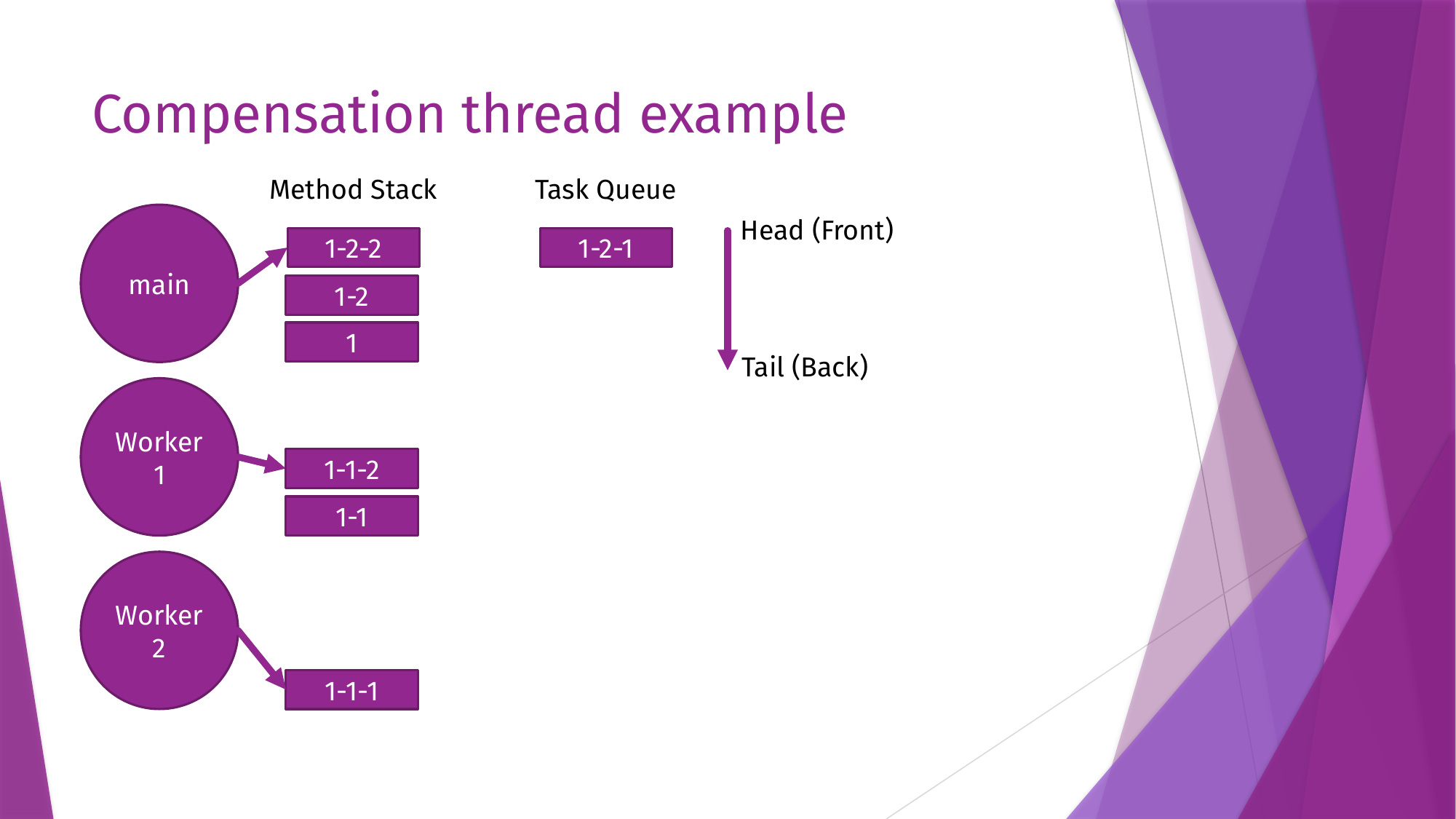

# Compensation thread example
Method Stack
Task Queue
main
Head (Front)
1-2-2
1-2-1
1-2
1
Tail (Back)
Worker 1
1-1-2
1-1
Worker 2
1-1-1